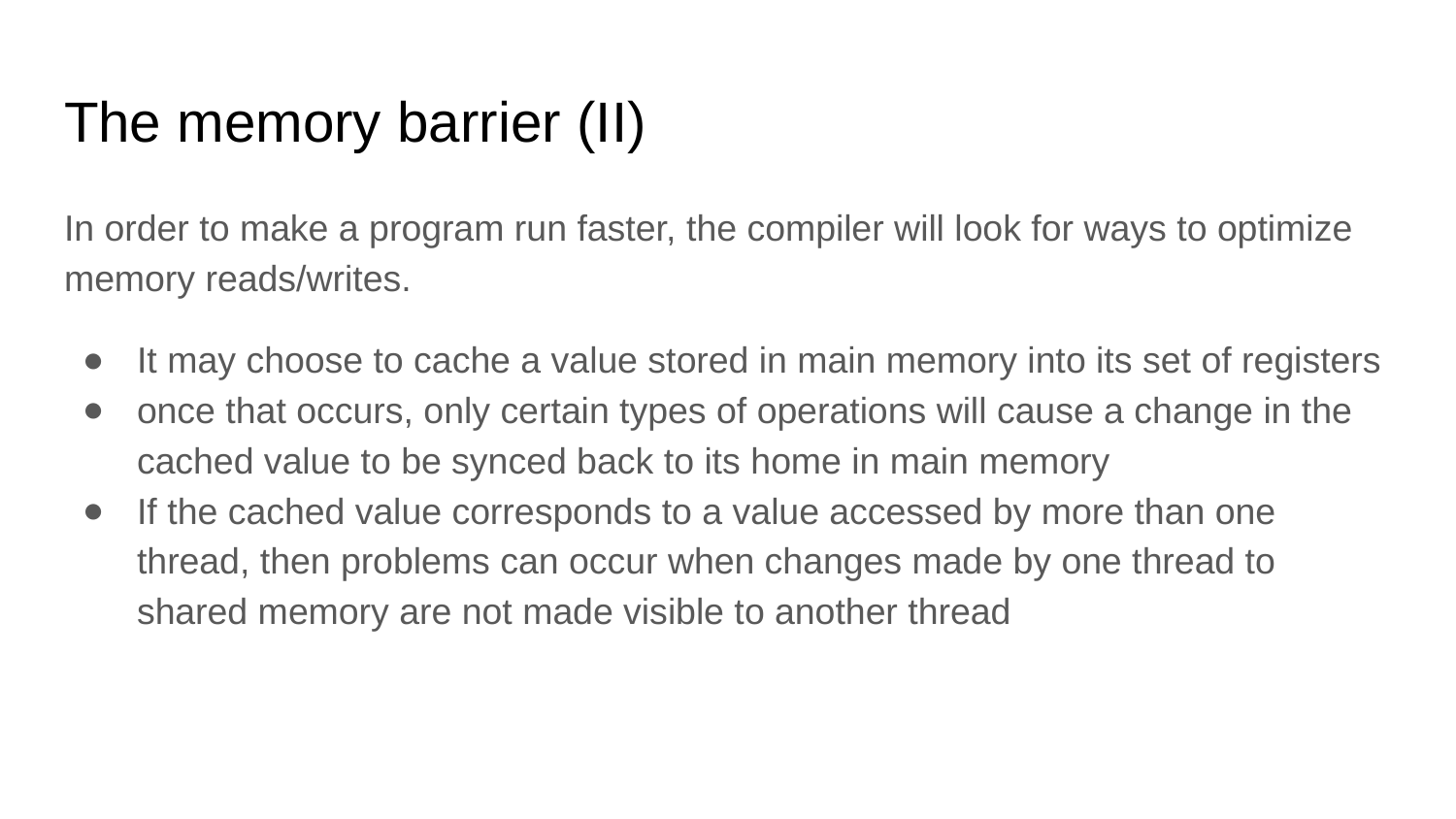

# The memory barrier (II)
In order to make a program run faster, the compiler will look for ways to optimize memory reads/writes.
It may choose to cache a value stored in main memory into its set of registers
once that occurs, only certain types of operations will cause a change in the cached value to be synced back to its home in main memory
If the cached value corresponds to a value accessed by more than one thread, then problems can occur when changes made by one thread to shared memory are not made visible to another thread